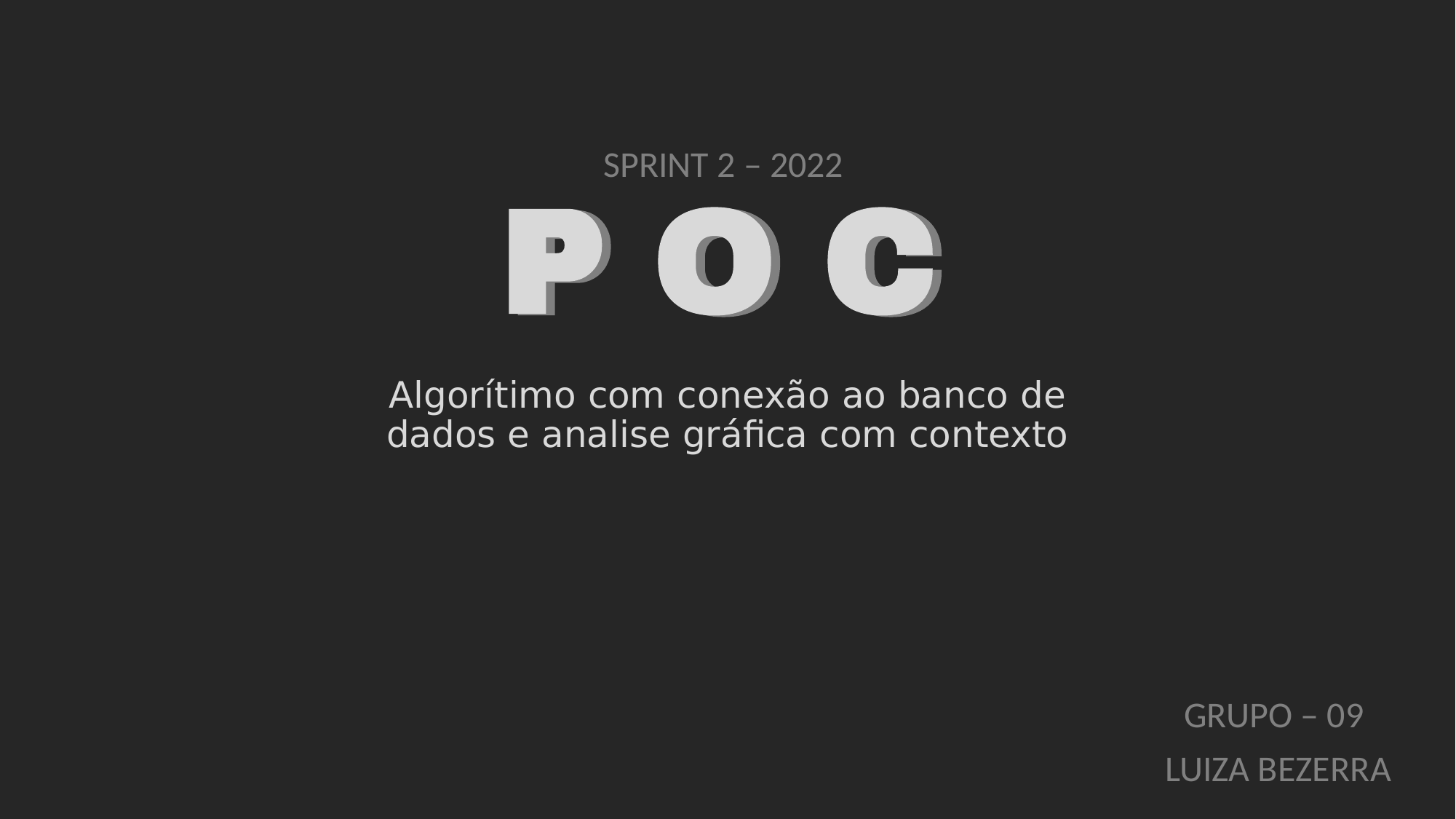

SPRINT 2 – 2022
P O C
# P O C
Algorítimo com conexão ao banco de dados e analise gráfica com contexto
GRUPO – 09
LUIZA BEZERRA